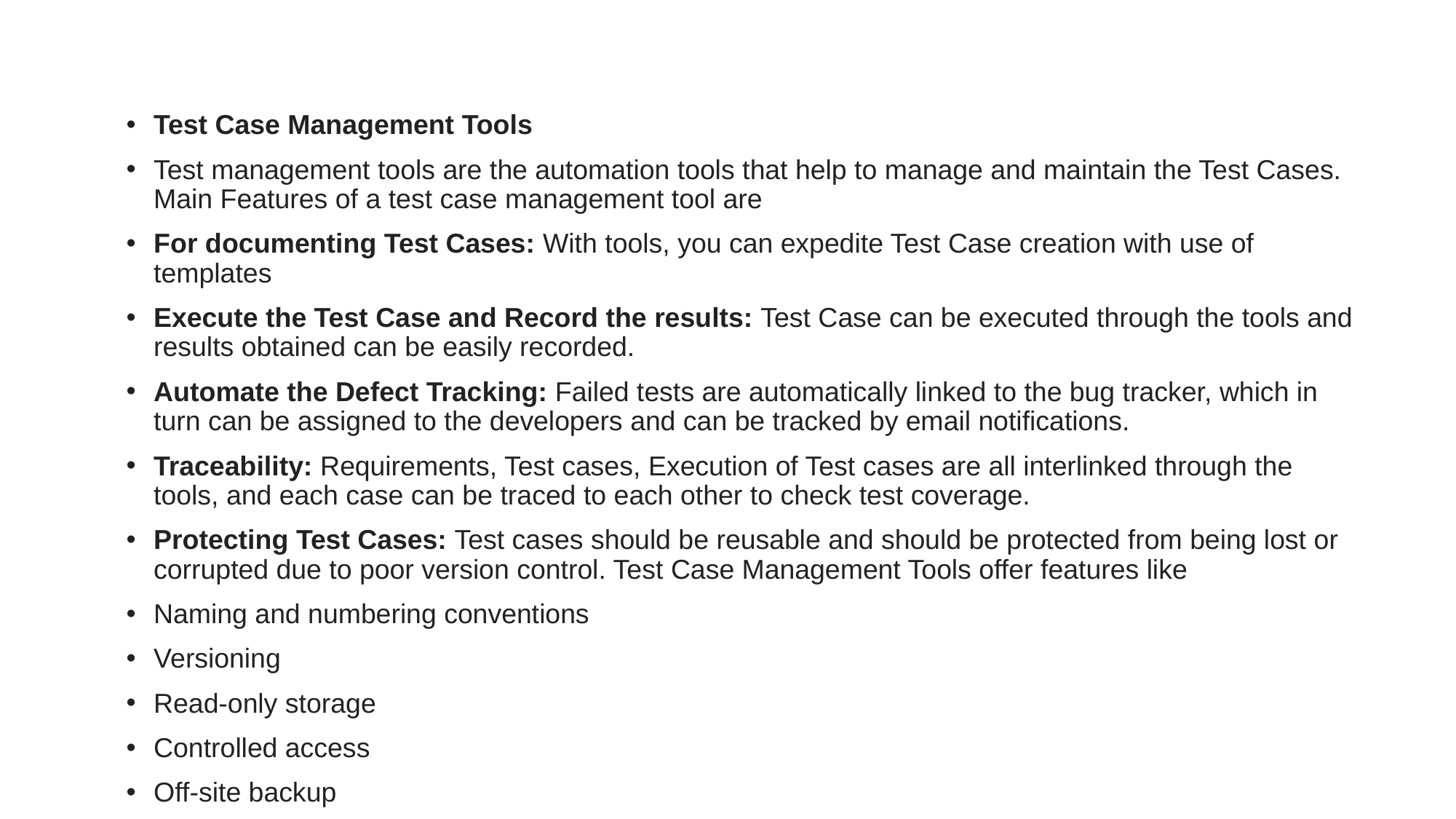

Test Case Management Tools
Test management tools are the automation tools that help to manage and maintain the Test Cases. Main Features of a test case management tool are
For documenting Test Cases: With tools, you can expedite Test Case creation with use of templates
Execute the Test Case and Record the results: Test Case can be executed through the tools and results obtained can be easily recorded.
Automate the Defect Tracking: Failed tests are automatically linked to the bug tracker, which in turn can be assigned to the developers and can be tracked by email notifications.
Traceability: Requirements, Test cases, Execution of Test cases are all interlinked through the tools, and each case can be traced to each other to check test coverage.
Protecting Test Cases: Test cases should be reusable and should be protected from being lost or corrupted due to poor version control. Test Case Management Tools offer features like
Naming and numbering conventions
Versioning
Read-only storage
Controlled access
Off-site backup